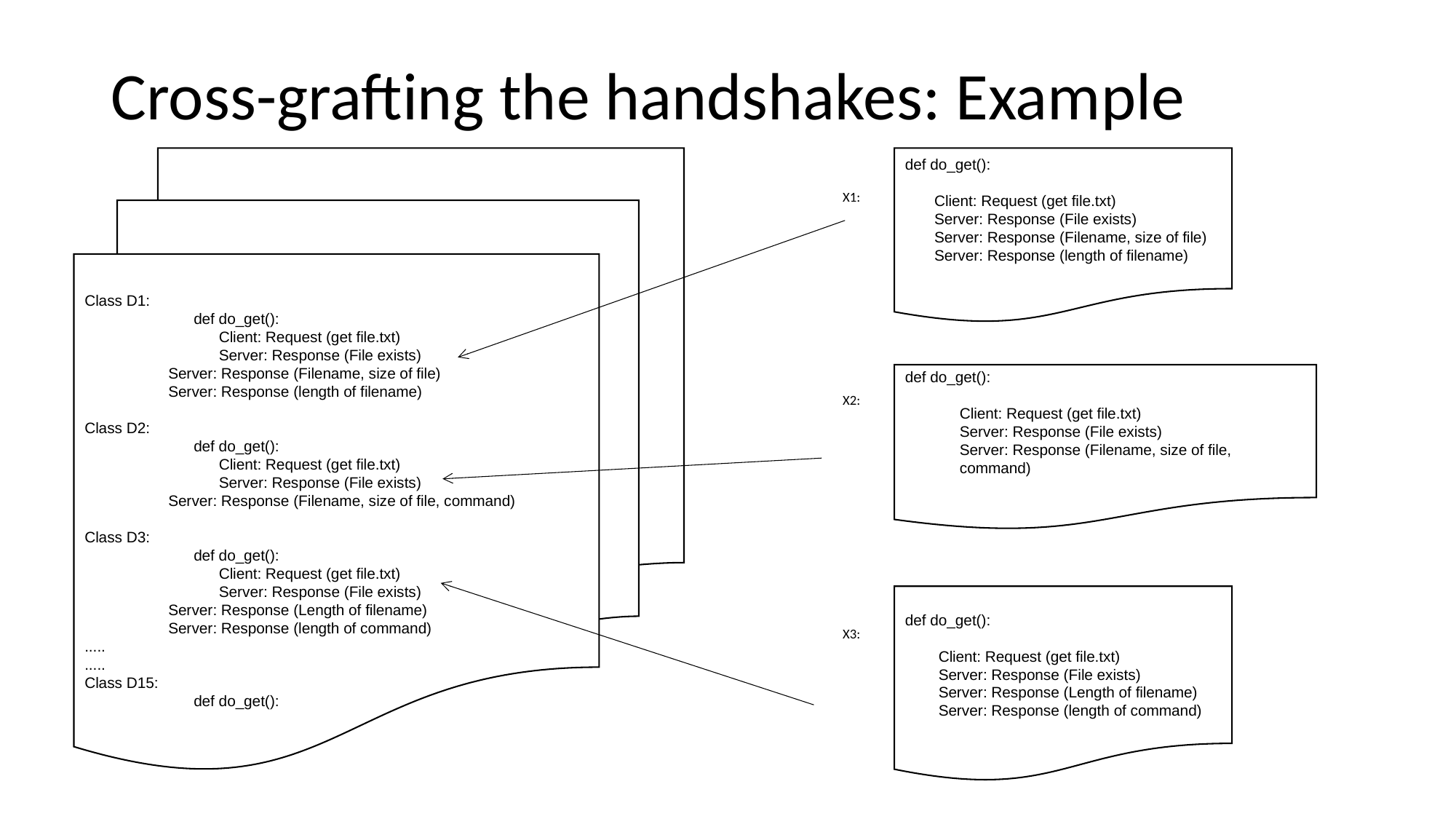

# Cross-grafting the handshakes: Example
Class D1:
	def do_get():
	      Client: Request (get file.txt)
	      Server: Response (File exists)
                    Server: Response (Filename, size of file)
                    Server: Response (length of filename)

Class D2:
	def do_get():
	      Client: Request (get file.txt)
	      Server: Response (File exists)
                    Server: Response (Filename, size of file, command)

Class D3:
	def do_get():
	      Client: Request (get file.txt)
	      Server: Response (File exists)
                    Server: Response (Length of filename)
                    Server: Response (length of command)
.....
.....
Class D15:
	def do_get():
def do_get():

       Client: Request (get file.txt)
       Server: Response (File exists)
       Server: Response (Filename, size of file)
       Server: Response (length of filename)

X1:

def do_get():

Client: Request (get file.txt)
Server: Response (File exists)
Server: Response (Filename, size of file, command)

X2:
def do_get():

        Client: Request (get file.txt)
        Server: Response (File exists)
        Server: Response (Length of filename)
        Server: Response (length of command)
X3: